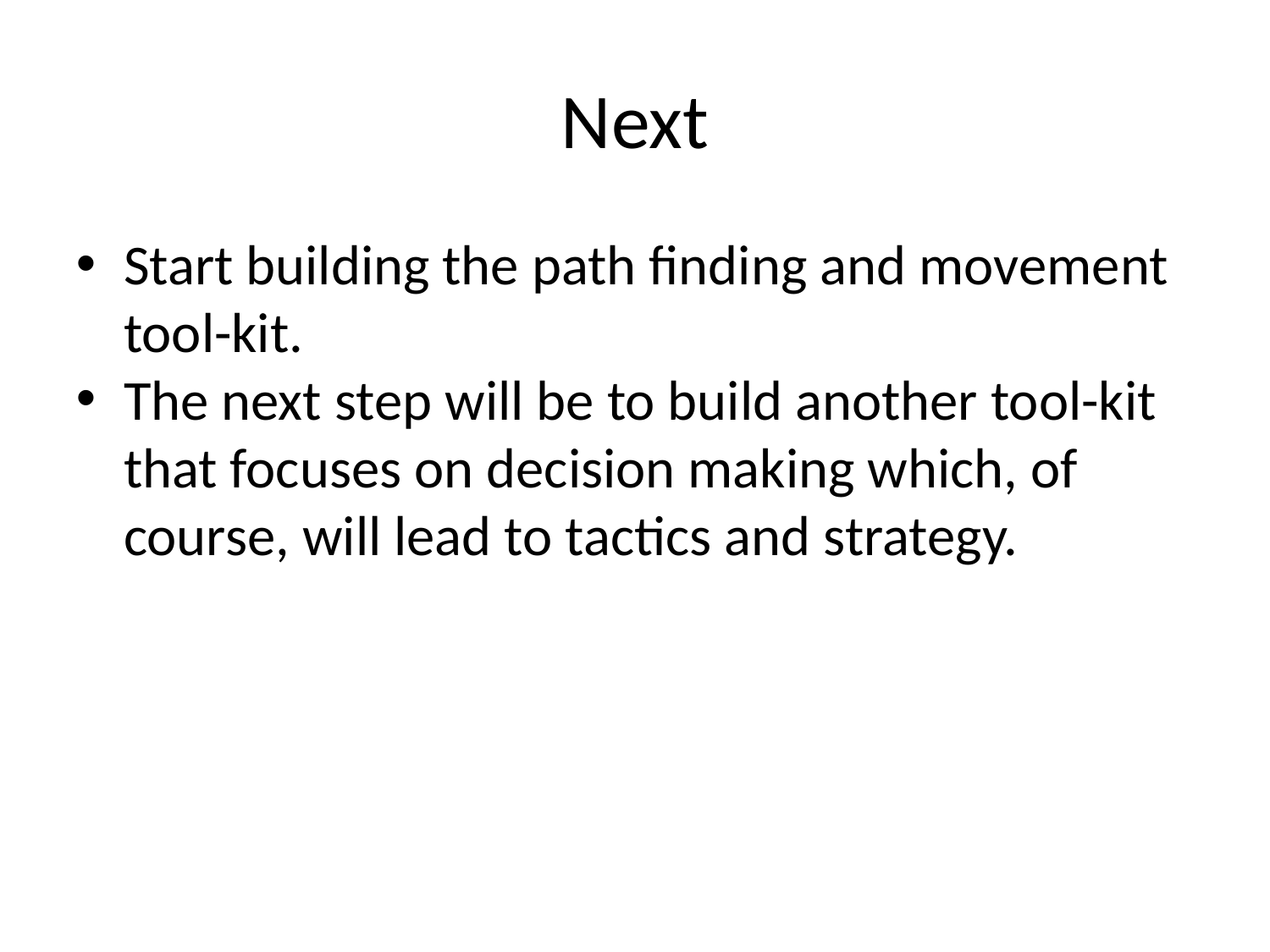

Next
Start building the path finding and movement tool-kit.
The next step will be to build another tool-kit that focuses on decision making which, of course, will lead to tactics and strategy.